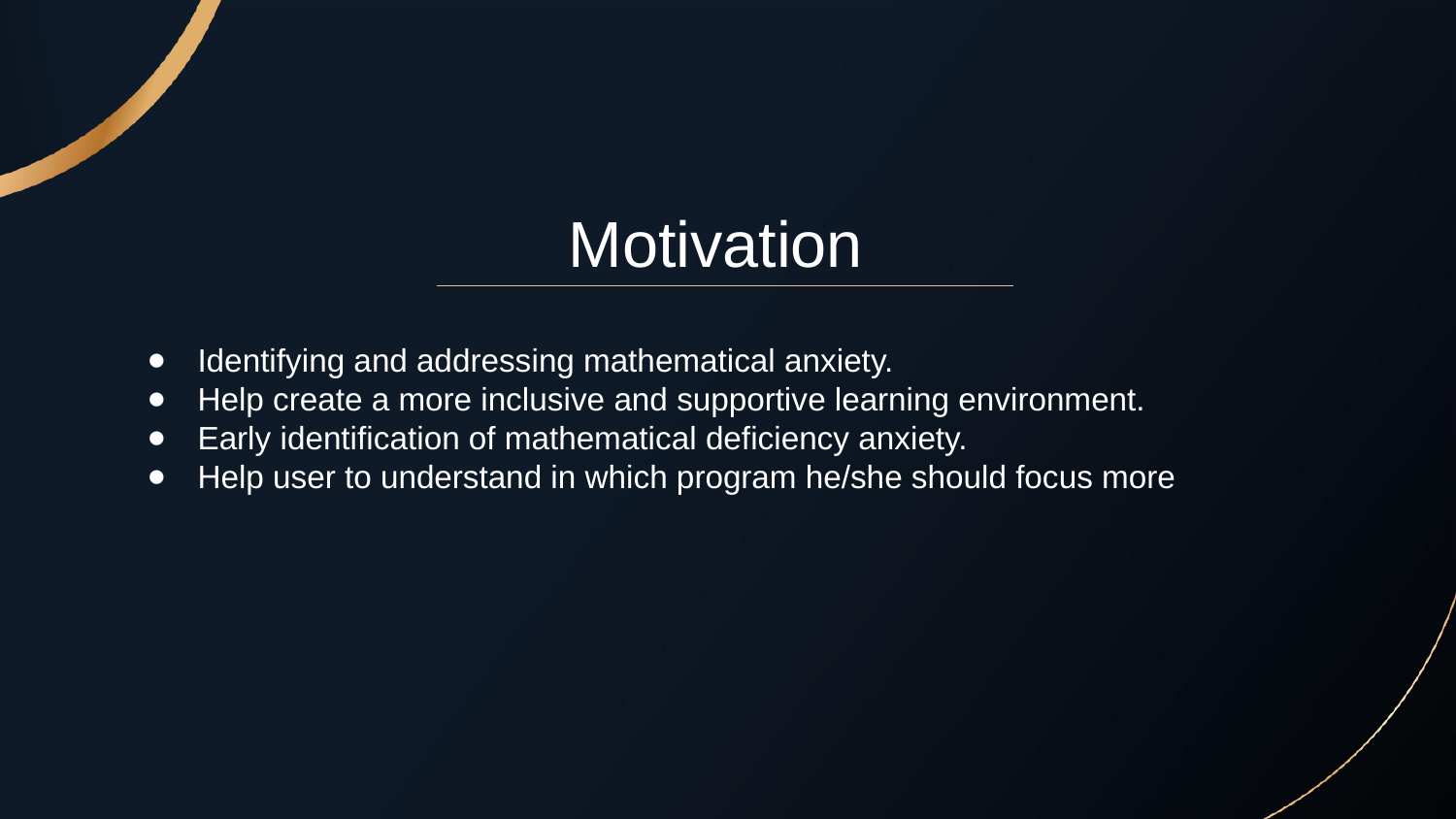

# Motivation
Identifying and addressing mathematical anxiety.
Help create a more inclusive and supportive learning environment.
Early identification of mathematical deficiency anxiety.
Help user to understand in which program he/she should focus more